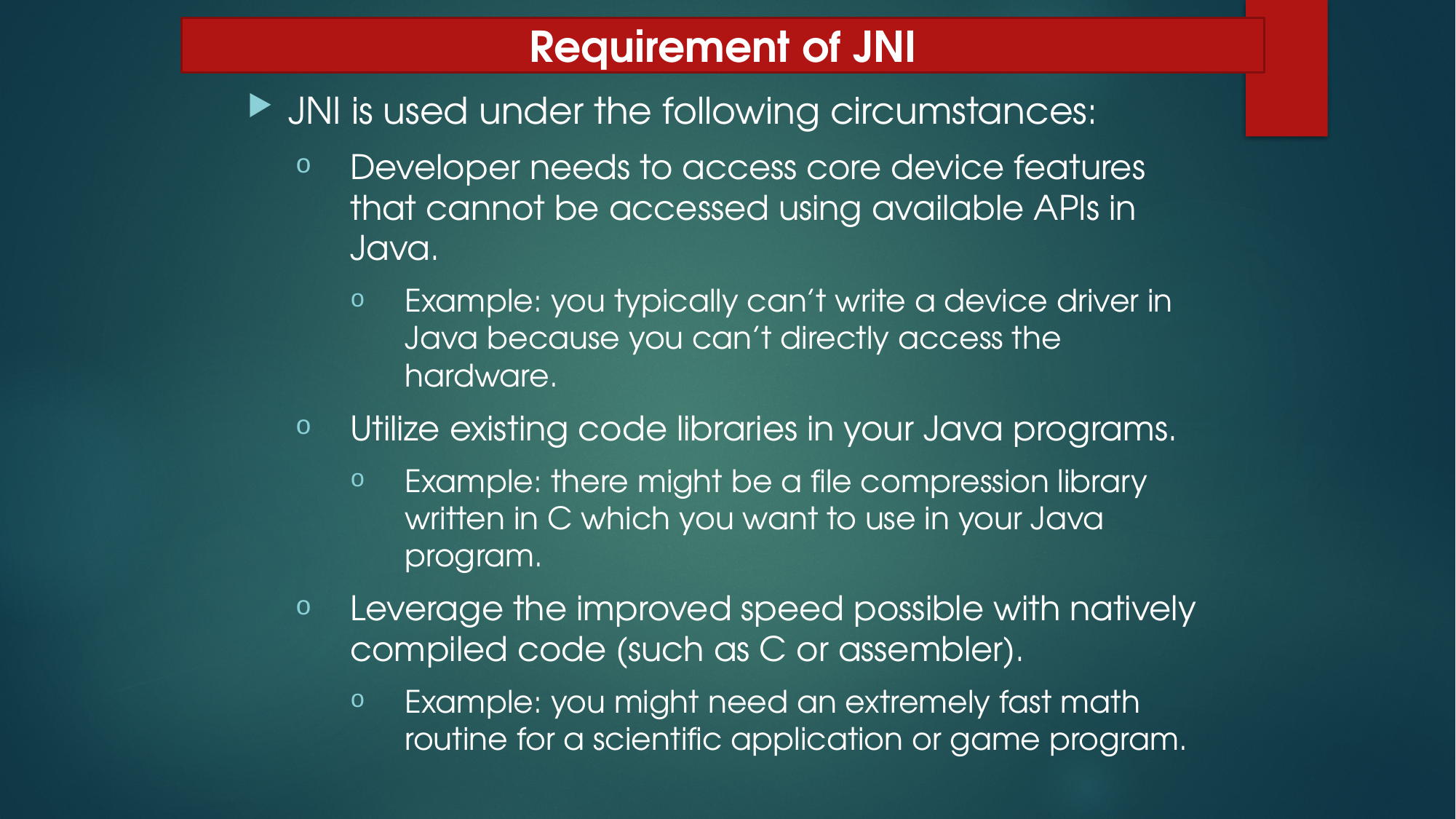

Requirement of JNI
JNI is used under the following circumstances:
Developer needs to access core device features that cannot be accessed using available APIs in Java.
Example: you typically can’t write a device driver in Java because you can’t directly access the hardware.
Utilize existing code libraries in your Java programs.
Example: there might be a file compression library written in C which you want to use in your Java program.
Leverage the improved speed possible with natively compiled code (such as C or assembler).
Example: you might need an extremely fast math routine for a scientific application or game program.